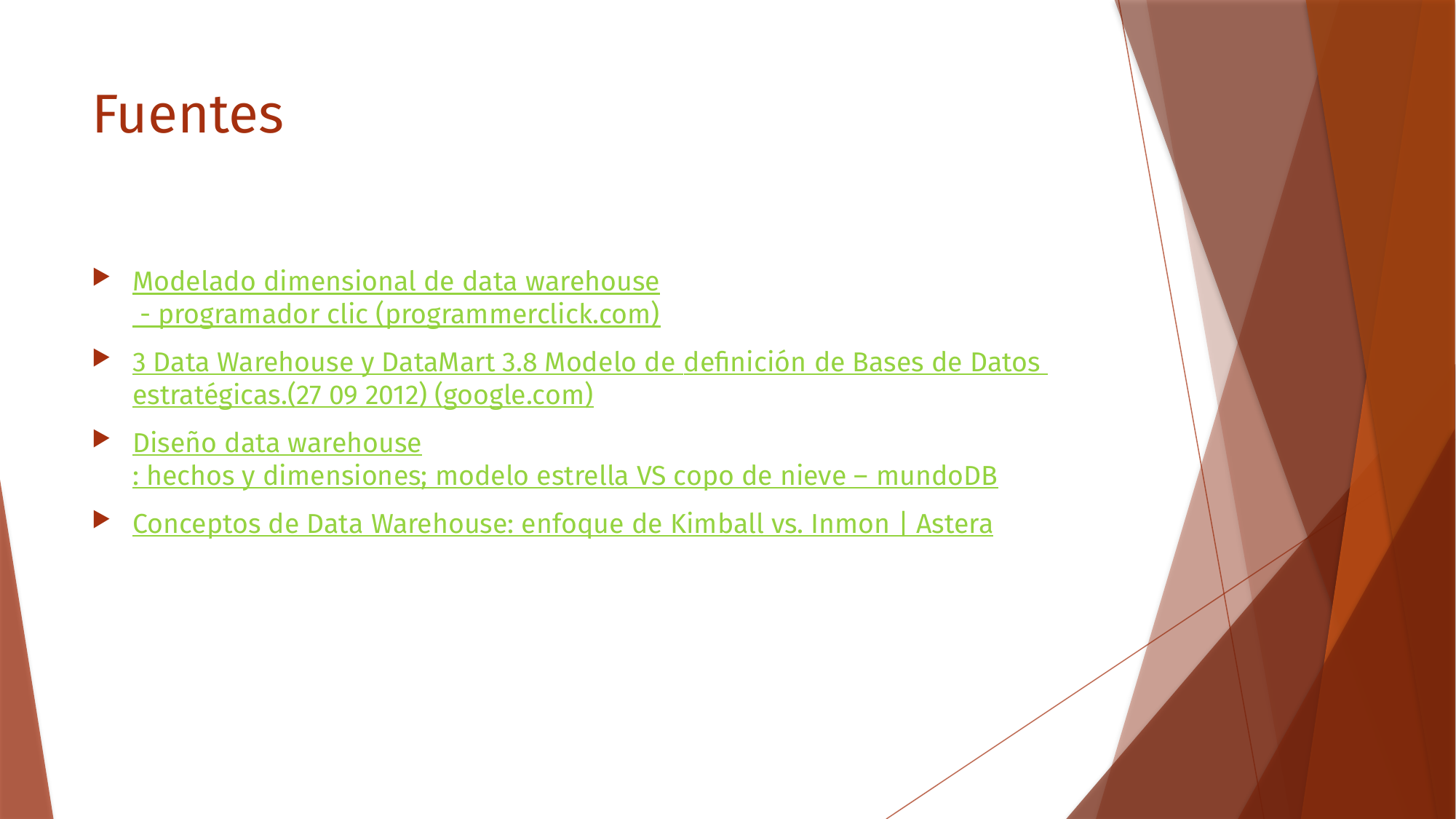

# Fuentes
Modelado dimensional de data warehouse - programador clic (programmerclick.com)
3 Data Warehouse y DataMart 3.8 Modelo de definición de Bases de Datos estratégicas.(27 09 2012) (google.com)
Diseño data warehouse: hechos y dimensiones; modelo estrella VS copo de nieve – mundoDB
Conceptos de Data Warehouse: enfoque de Kimball vs. Inmon | Astera